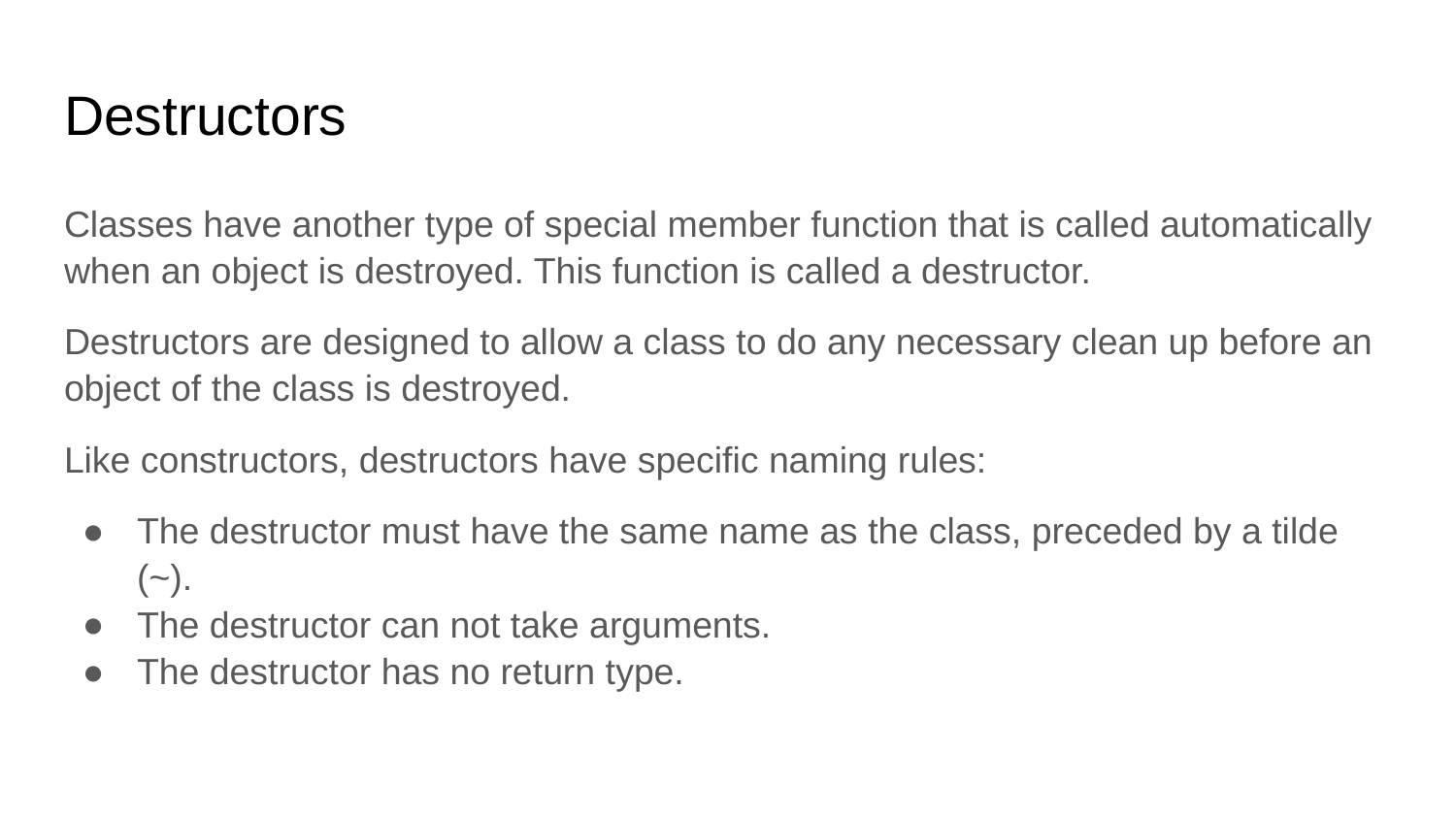

# Destructors
Classes have another type of special member function that is called automatically when an object is destroyed. This function is called a destructor.
Destructors are designed to allow a class to do any necessary clean up before an object of the class is destroyed.
Like constructors, destructors have specific naming rules:
The destructor must have the same name as the class, preceded by a tilde (~).
The destructor can not take arguments.
The destructor has no return type.